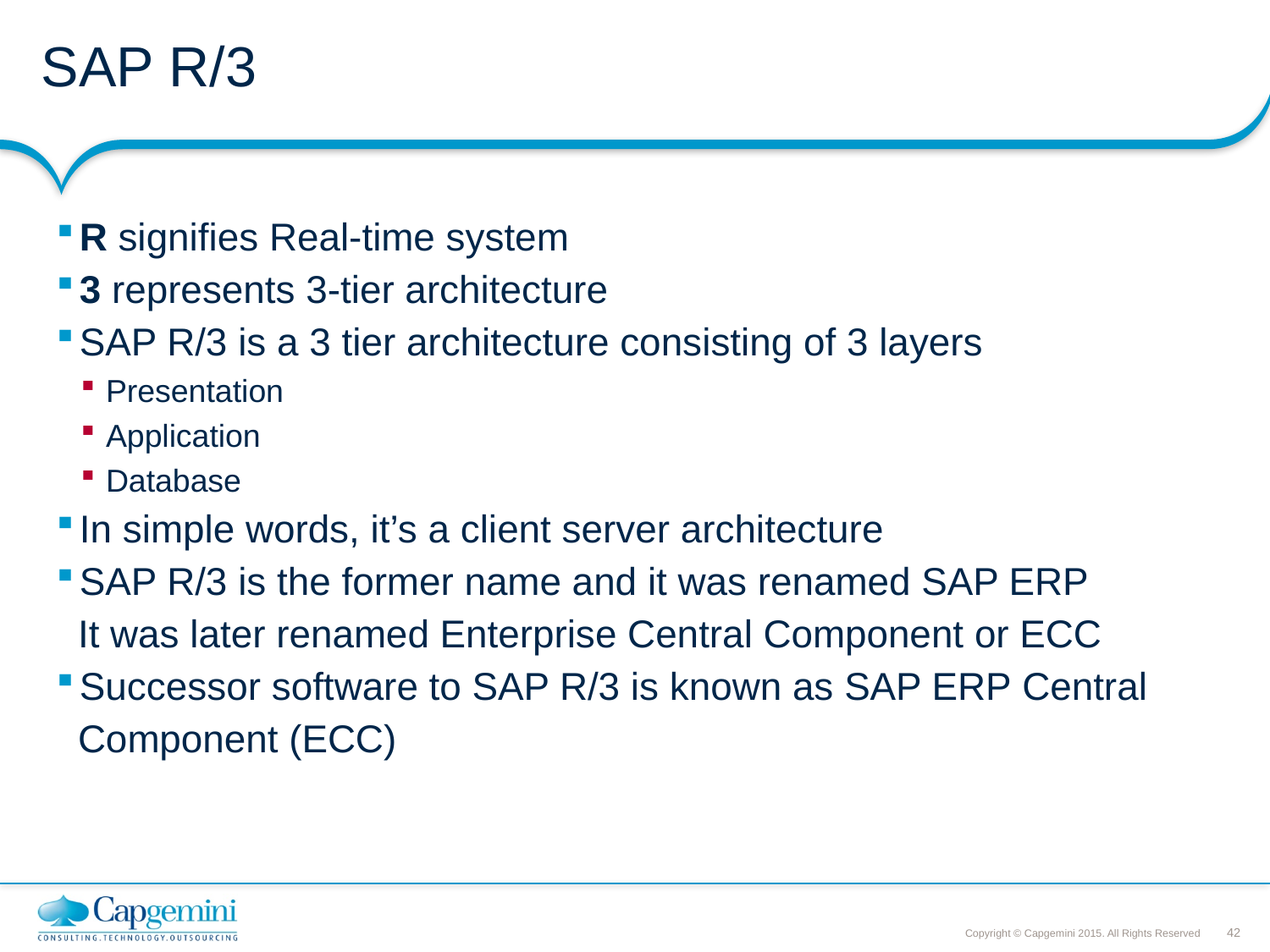

# SAP R/3
R signifies Real-time system
3 represents 3-tier architecture
SAP R/3 is a 3 tier architecture consisting of 3 layers
Presentation
Application
Database
In simple words, it’s a client server architecture
SAP R/3 is the former name and it was renamed SAP ERP
  It was later renamed Enterprise Central Component or ECC
Successor software to SAP R/3 is known as SAP ERP Central
  Component (ECC)